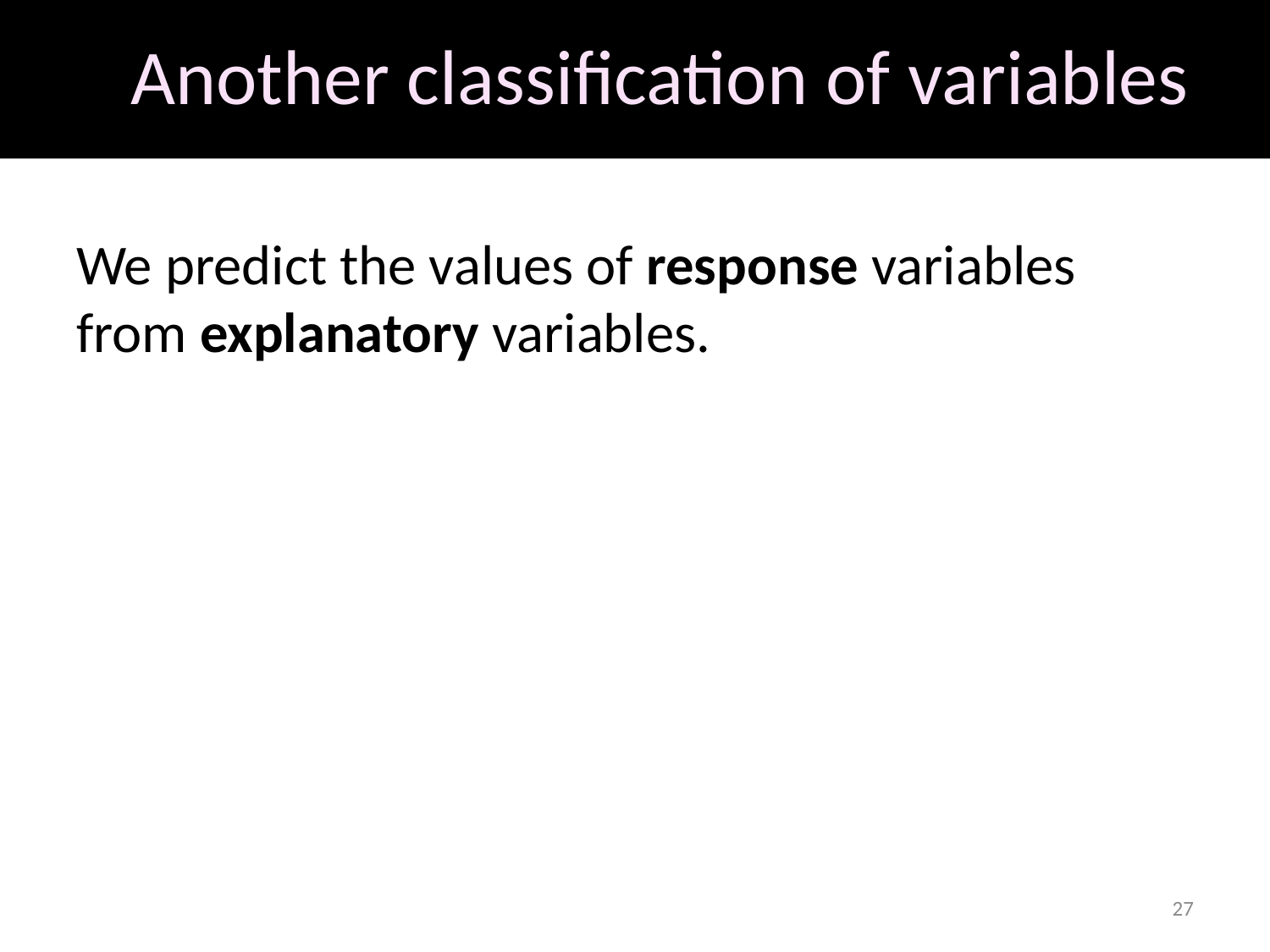

# Another classification of variables
We predict the values of response variables from explanatory variables.
27